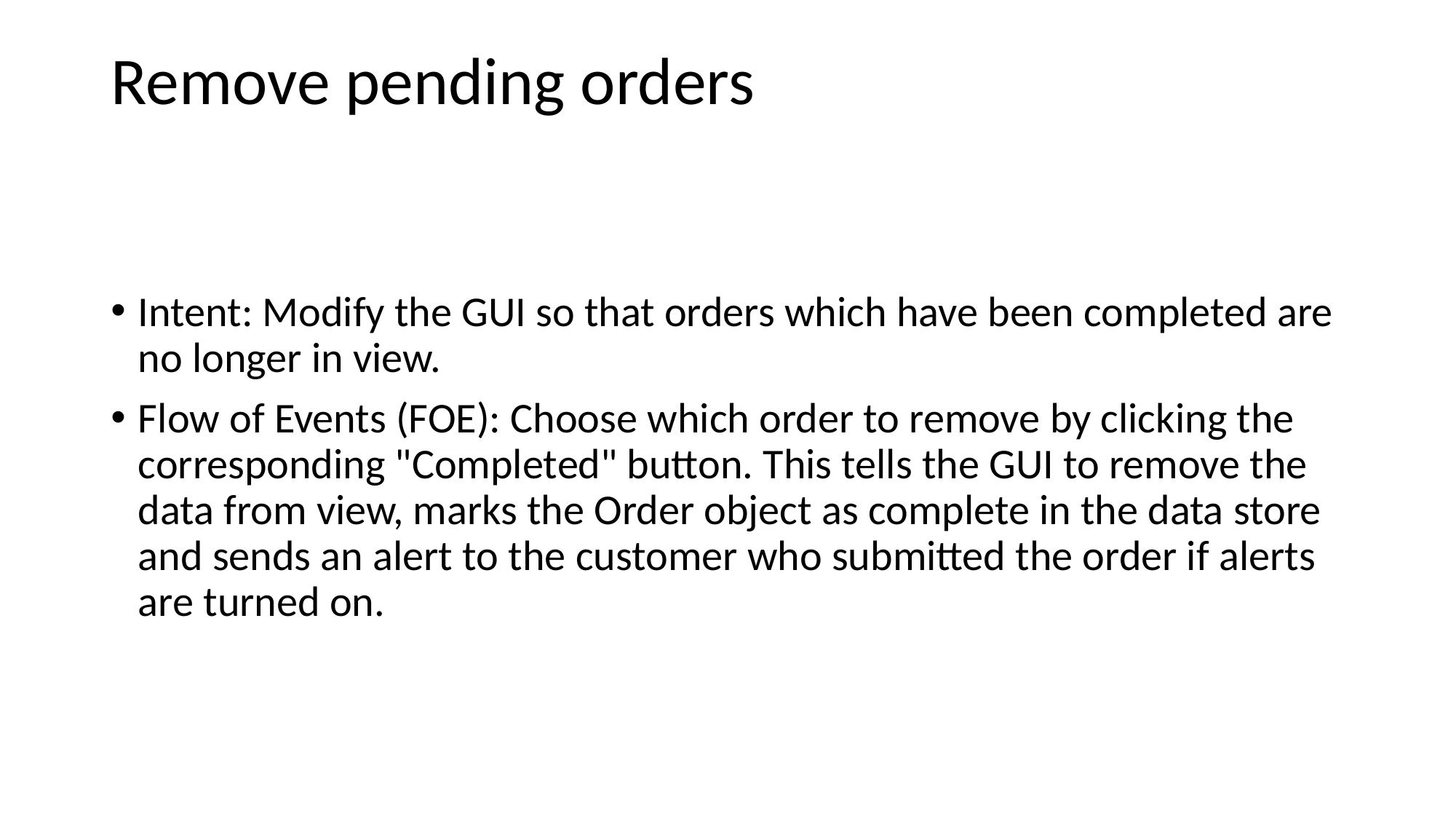

# Remove pending orders

Intent: Modify the GUI so that orders which have been completed are no longer in view.
Flow of Events (FOE): Choose which order to remove by clicking the corresponding "Completed" button. This tells the GUI to remove the data from view, marks the Order object as complete in the data store and sends an alert to the customer who submitted the order if alerts are turned on.